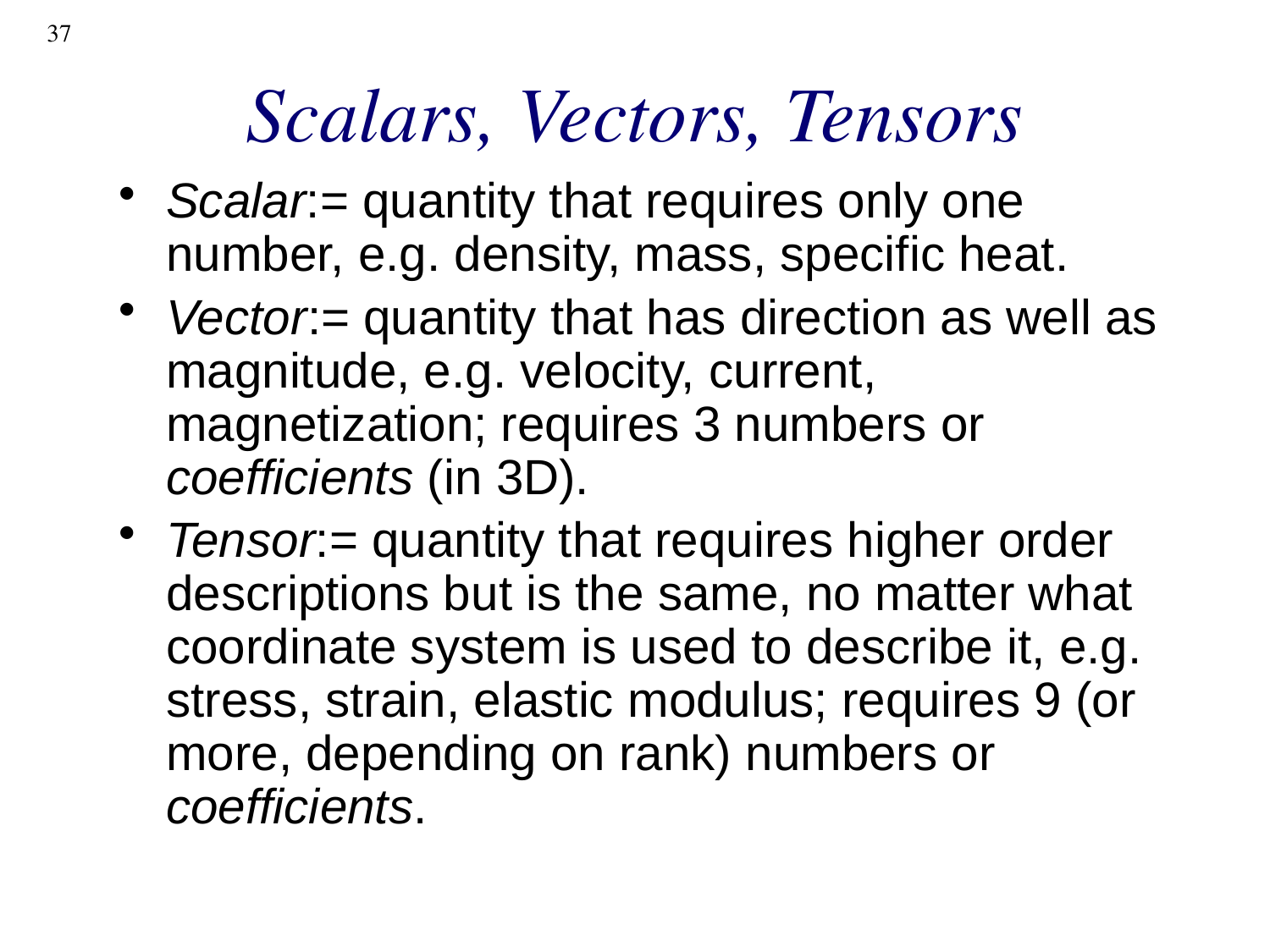

37
# Scalars, Vectors, Tensors
Scalar:= quantity that requires only one number, e.g. density, mass, specific heat.
Vector:= quantity that has direction as well as magnitude, e.g. velocity, current, magnetization; requires 3 numbers or coefficients (in 3D).
Tensor:= quantity that requires higher order descriptions but is the same, no matter what coordinate system is used to describe it, e.g. stress, strain, elastic modulus; requires 9 (or more, depending on rank) numbers or coefficients.